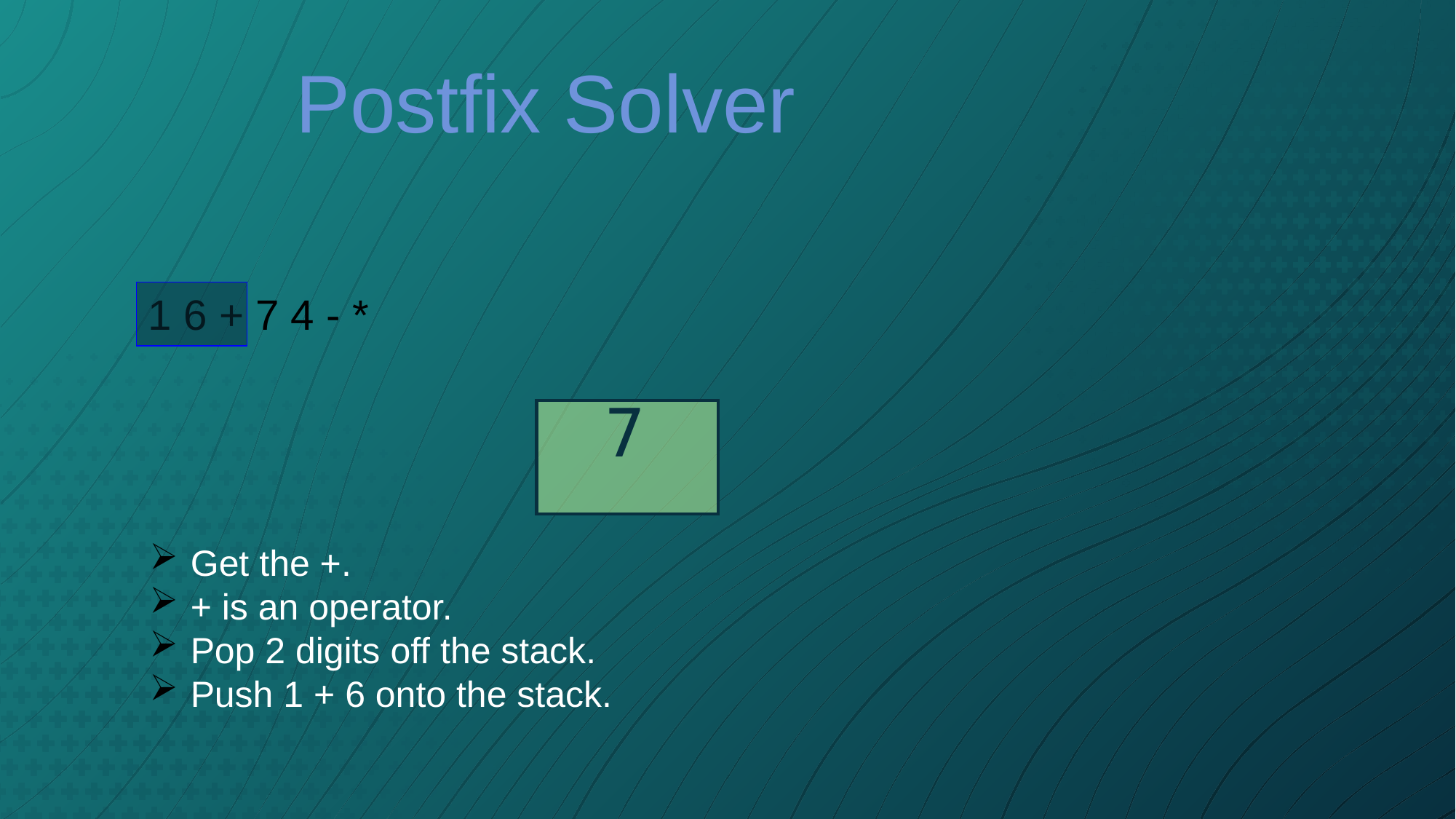

Postfix Solver
1 6 + 7 4 - *

| 7 |
| --- |
Get the +.
+ is an operator.
Pop 2 digits off the stack.
Push 1 + 6 onto the stack.